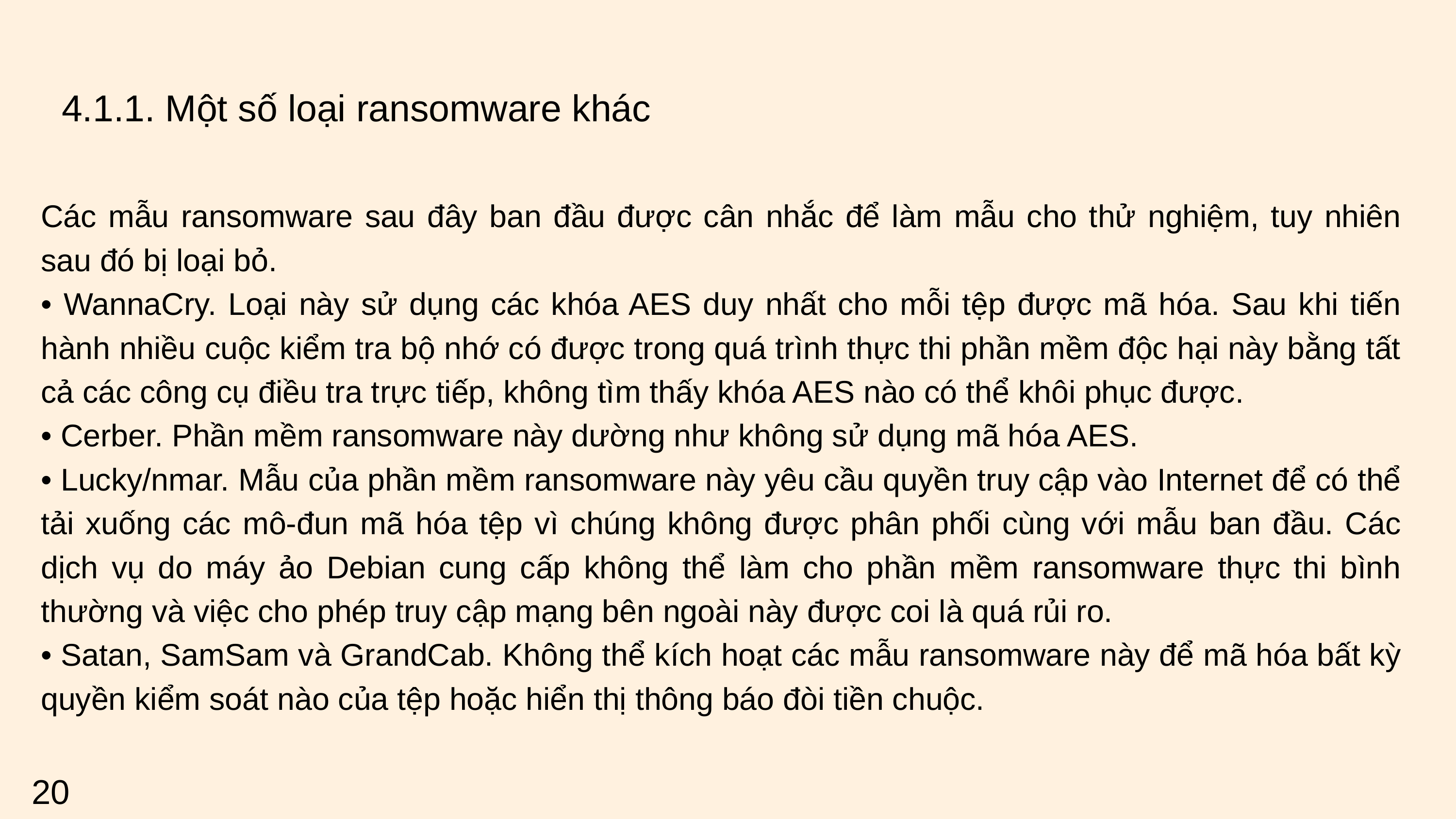

4.1.1. Một số loại ransomware khác
Các mẫu ransomware sau đây ban đầu được cân nhắc để làm mẫu cho thử nghiệm, tuy nhiên sau đó bị loại bỏ.
• WannaCry. Loại này sử dụng các khóa AES duy nhất cho mỗi tệp được mã hóa. Sau khi tiến hành nhiều cuộc kiểm tra bộ nhớ có được trong quá trình thực thi phần mềm độc hại này bằng tất cả các công cụ điều tra trực tiếp, không tìm thấy khóa AES nào có thể khôi phục được.
• Cerber. Phần mềm ransomware này dường như không sử dụng mã hóa AES.
• Lucky/nmar. Mẫu của phần mềm ransomware này yêu cầu quyền truy cập vào Internet để có thể tải xuống các mô-đun mã hóa tệp vì chúng không được phân phối cùng với mẫu ban đầu. Các dịch vụ do máy ảo Debian cung cấp không thể làm cho phần mềm ransomware thực thi bình thường và việc cho phép truy cập mạng bên ngoài này được coi là quá rủi ro.
• Satan, SamSam và GrandCab. Không thể kích hoạt các mẫu ransomware này để mã hóa bất kỳ quyền kiểm soát nào của tệp hoặc hiển thị thông báo đòi tiền chuộc.
20